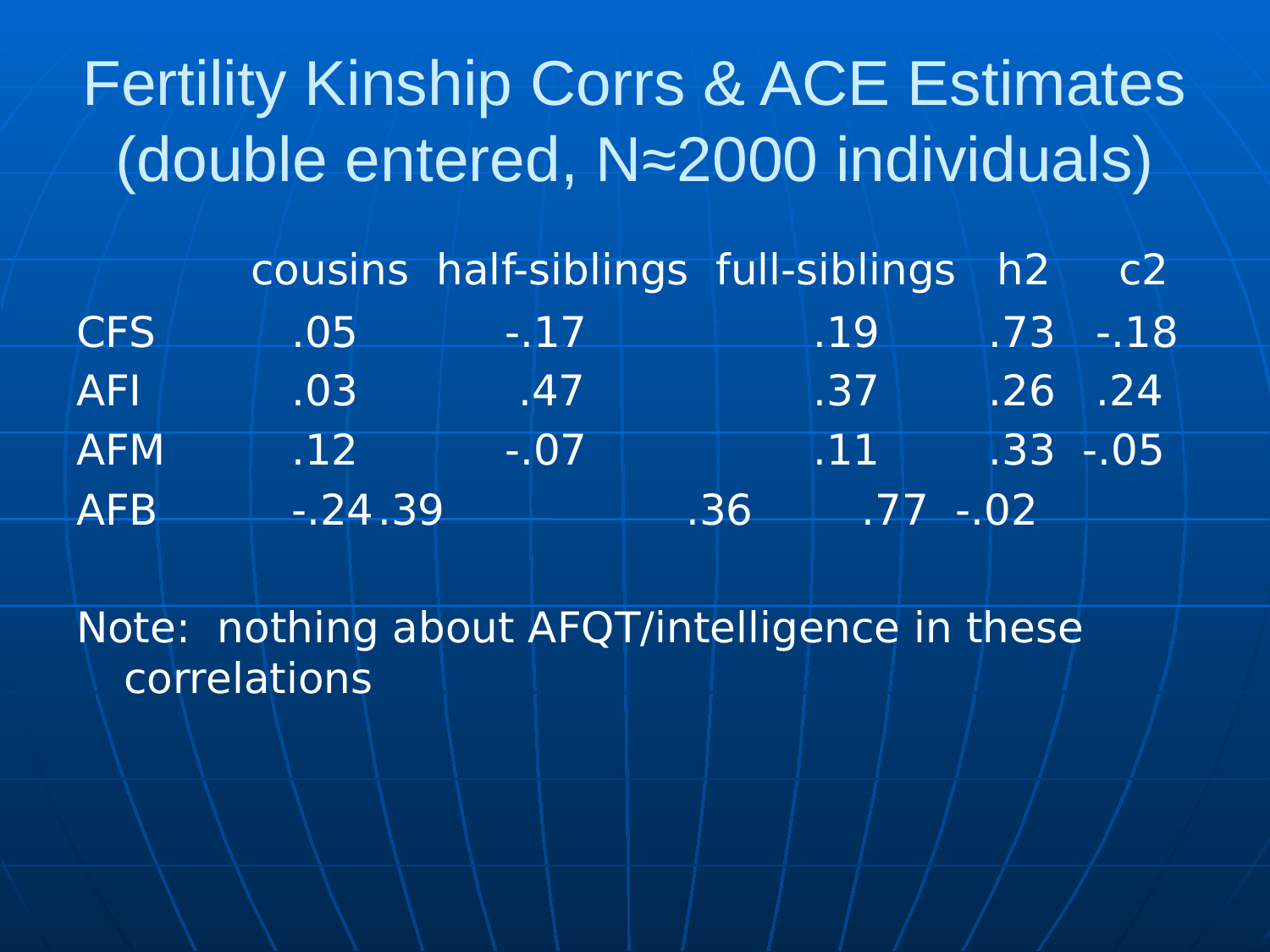

# Fertility Kinship Corrs & ACE Estimates (double entered, N≈2000 individuals)
		cousins  half-siblings  full-siblings   h2     c2
CFS	   .05		-.17		    .19        .73   -.18
AFI	   .03		 .47		    .37        .26   .24
AFM	   .12		-.07		    .11        .33  -.05
AFB	   -.24	.39		    .36        .77  -.02

Note:  nothing about AFQT/intelligence in these correlations